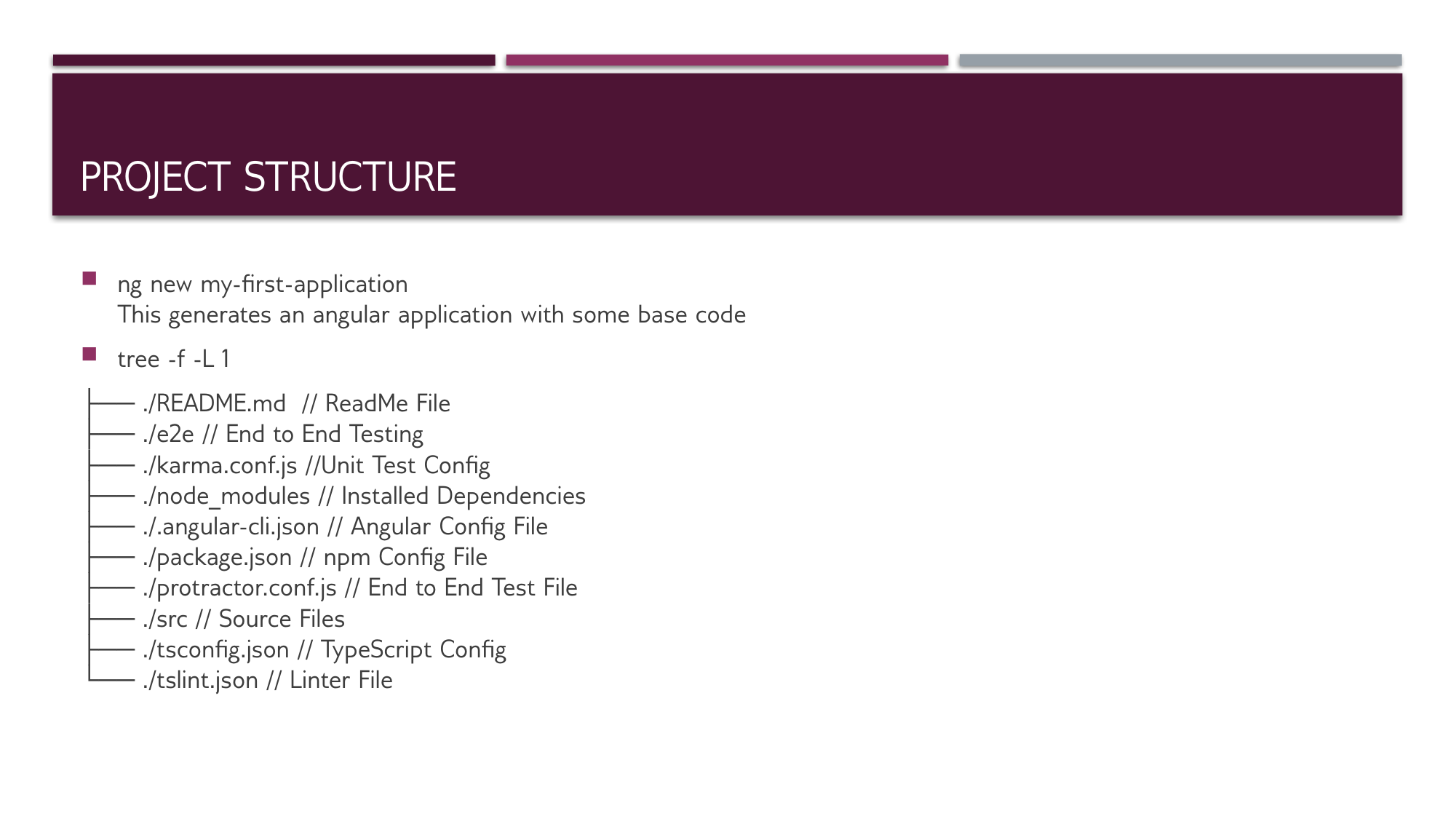

# Project Structure
ng new my-first-application
This generates an angular application with some base code
tree -f -L 1
├── ./README.md  // ReadMe File
├── ./e2e // End to End Testing
├── ./karma.conf.js //Unit Test Config
├── ./node_modules // Installed Dependencies
├── ./.angular-cli.json // Angular Config File
├── ./package.json // npm Config File
├── ./protractor.conf.js // End to End Test File
├── ./src // Source Files
├── ./tsconfig.json // TypeScript Config
└── ./tslint.json // Linter File